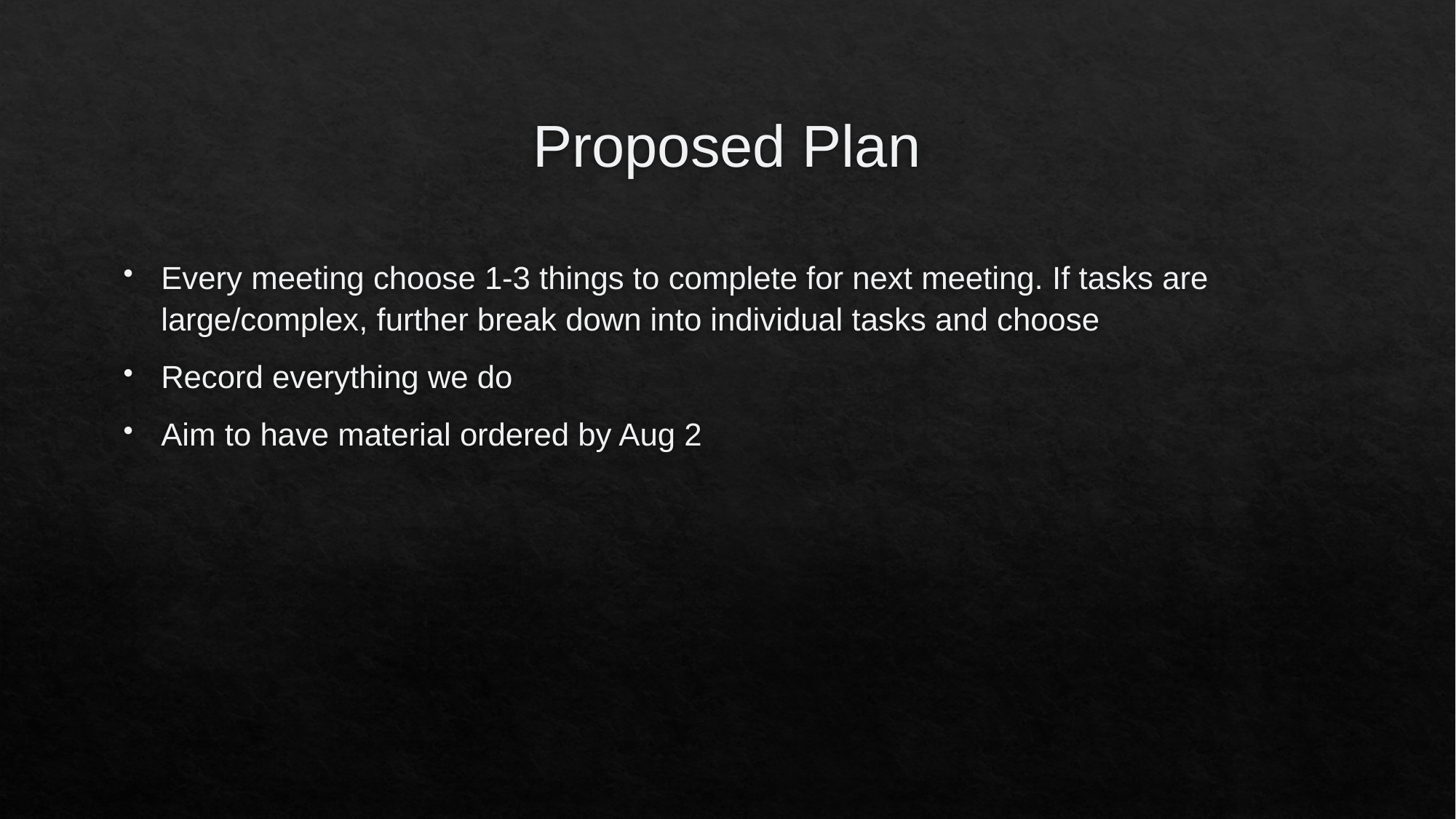

# Proposed Plan
Every meeting choose 1-3 things to complete for next meeting. If tasks are large/complex, further break down into individual tasks and choose
Record everything we do
Aim to have material ordered by Aug 2